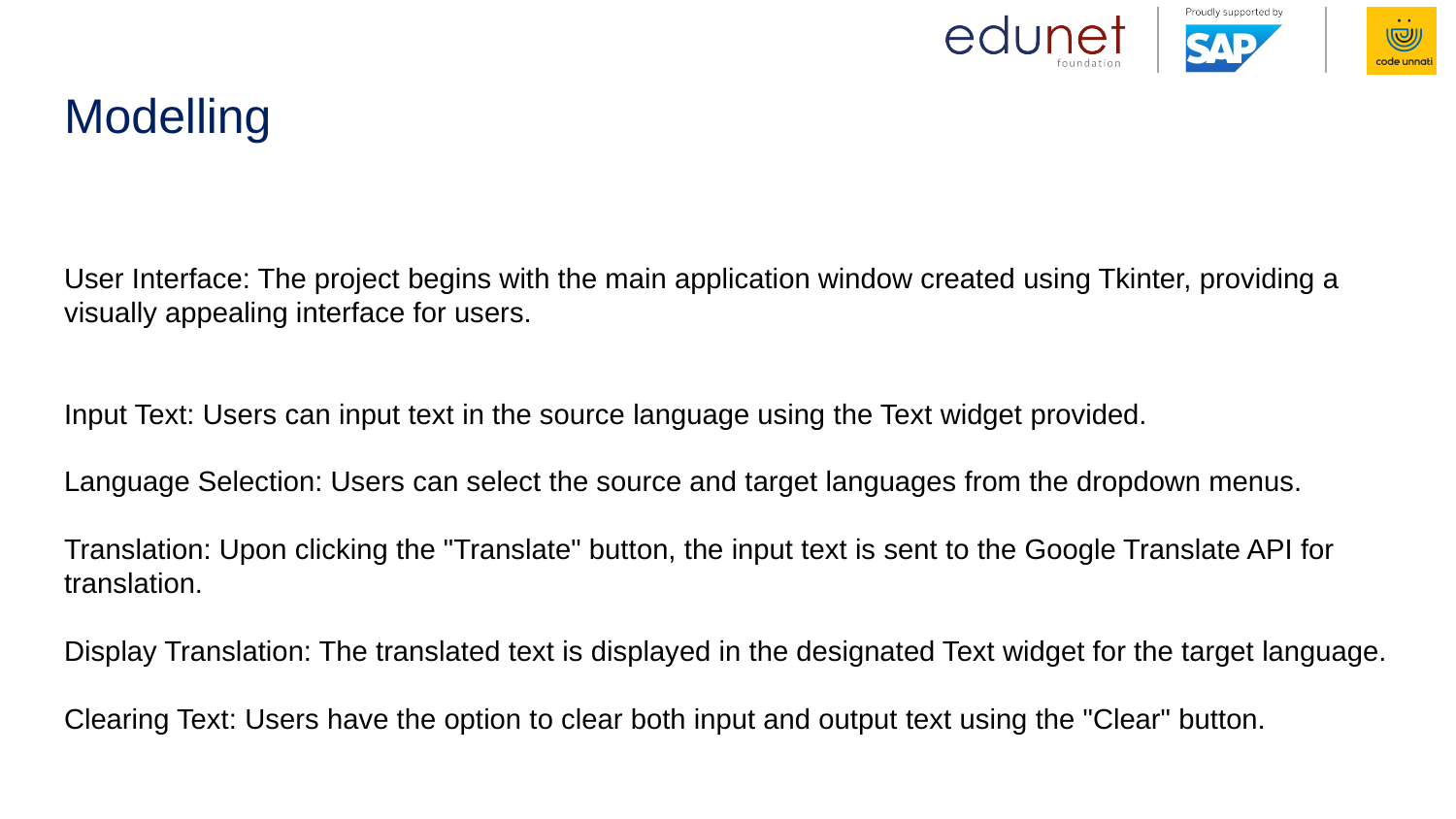

# Modelling User Interface: The project begins with the main application window created using Tkinter, providing a visually appealing interface for users. Input Text: Users can input text in the source language using the Text widget provided. Language Selection: Users can select the source and target languages from the dropdown menus. Translation: Upon clicking the "Translate" button, the input text is sent to the Google Translate API for translation. Display Translation: The translated text is displayed in the designated Text widget for the target language. Clearing Text: Users have the option to clear both input and output text using the "Clear" button.